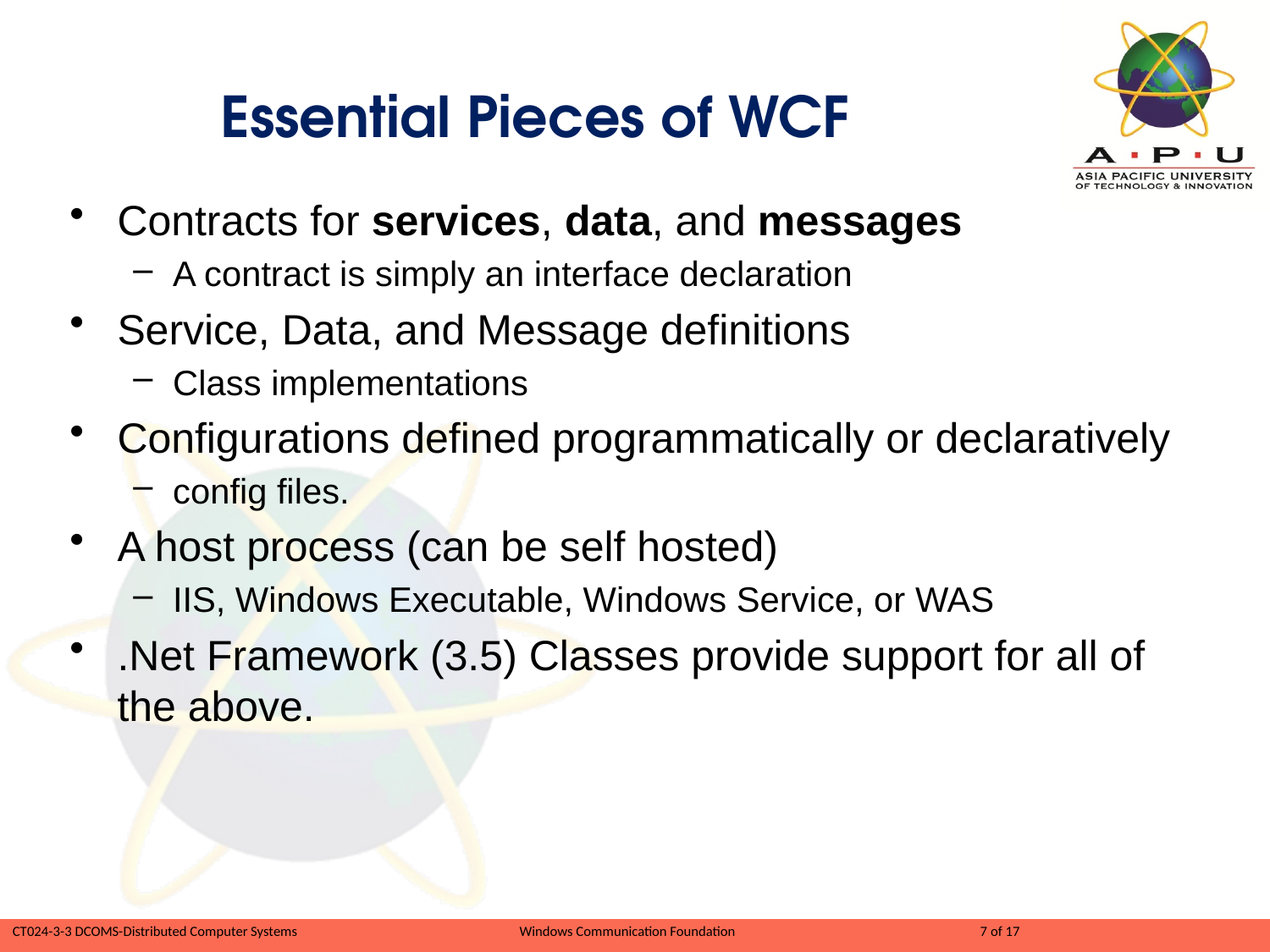

Essential Pieces of WCF
Contracts for services, data, and messages
A contract is simply an interface declaration
Service, Data, and Message definitions
Class implementations
Configurations defined programmatically or declaratively
config files.
A host process (can be self hosted)
IIS, Windows Executable, Windows Service, or WAS
.Net Framework (3.5) Classes provide support for all of the above.